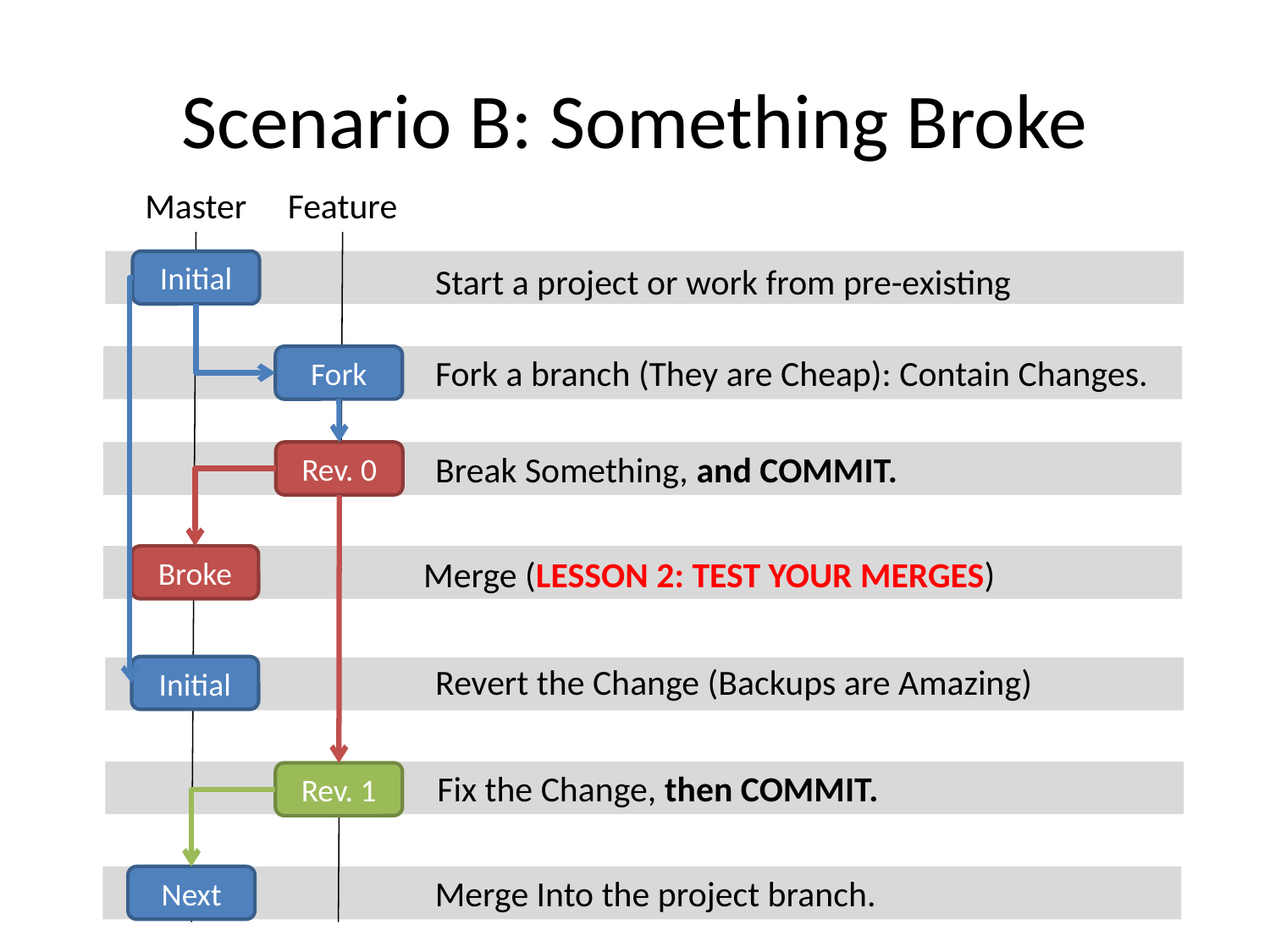

# Scenario B: Something Broke
Master
Feature

Initial
Start a project or work from pre-existing
Fork a branch (They are Cheap): Contain Changes.
Fork

Break Something, and COMMIT.
Rev. 0

Broke
Merge (LESSON 2: TEST YOUR MERGES)
Revert the Change (Backups are Amazing)
Initial

Fix the Change, then COMMIT.

Rev. 1
Merge Into the project branch.

Next